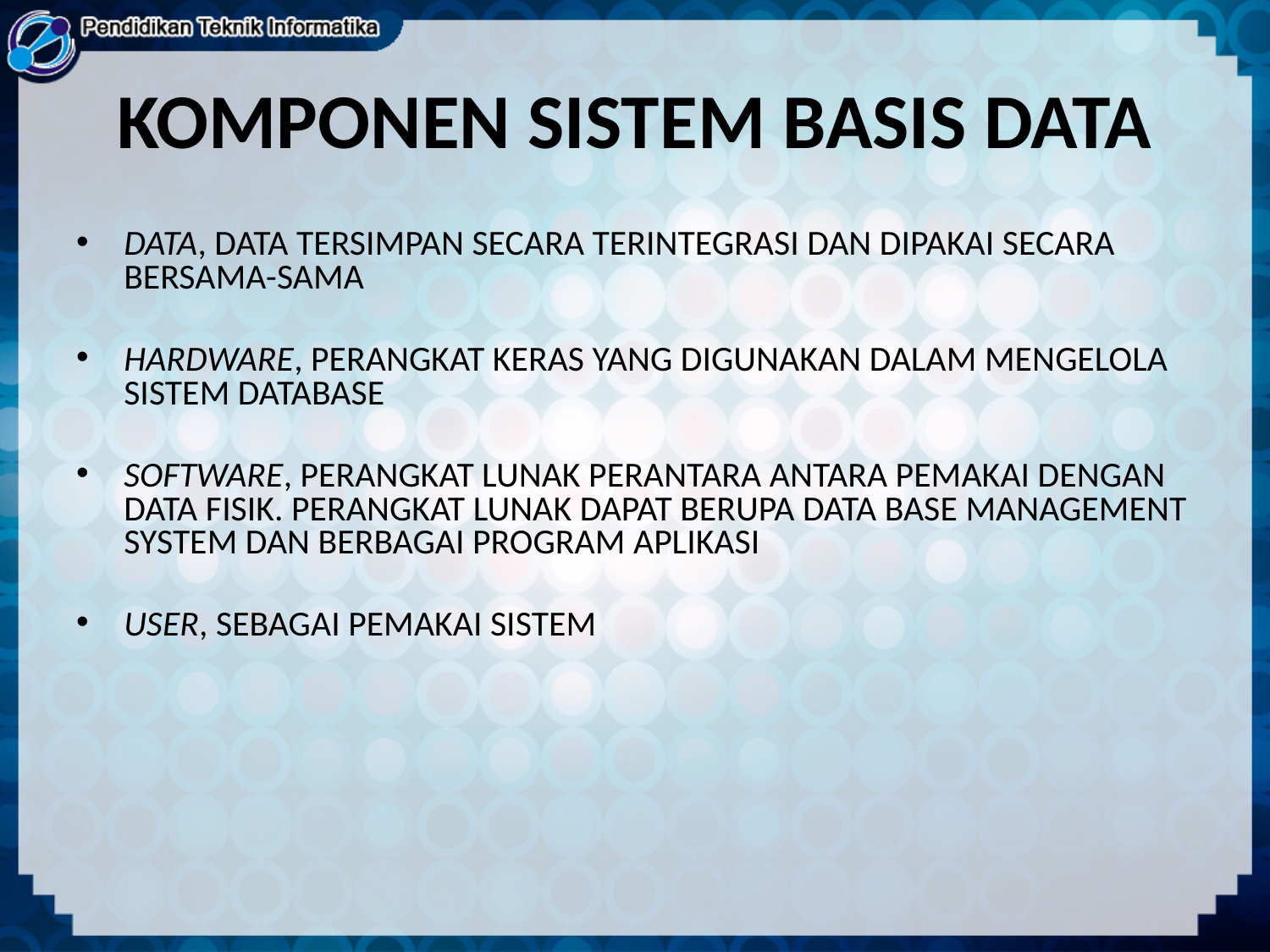

# KOMPONEN SISTEM BASIS DATA
DATA, DATA TERSIMPAN SECARA TERINTEGRASI DAN DIPAKAI SECARA BERSAMA-SAMA

HARDWARE, PERANGKAT KERAS YANG DIGUNAKAN DALAM MENGELOLA SISTEM DATABASE

SOFTWARE, PERANGKAT LUNAK PERANTARA ANTARA PEMAKAI DENGAN DATA FISIK. PERANGKAT LUNAK DAPAT BERUPA DATA BASE MANAGEMENT SYSTEM DAN BERBAGAI PROGRAM APLIKASI

USER, SEBAGAI PEMAKAI SISTEM